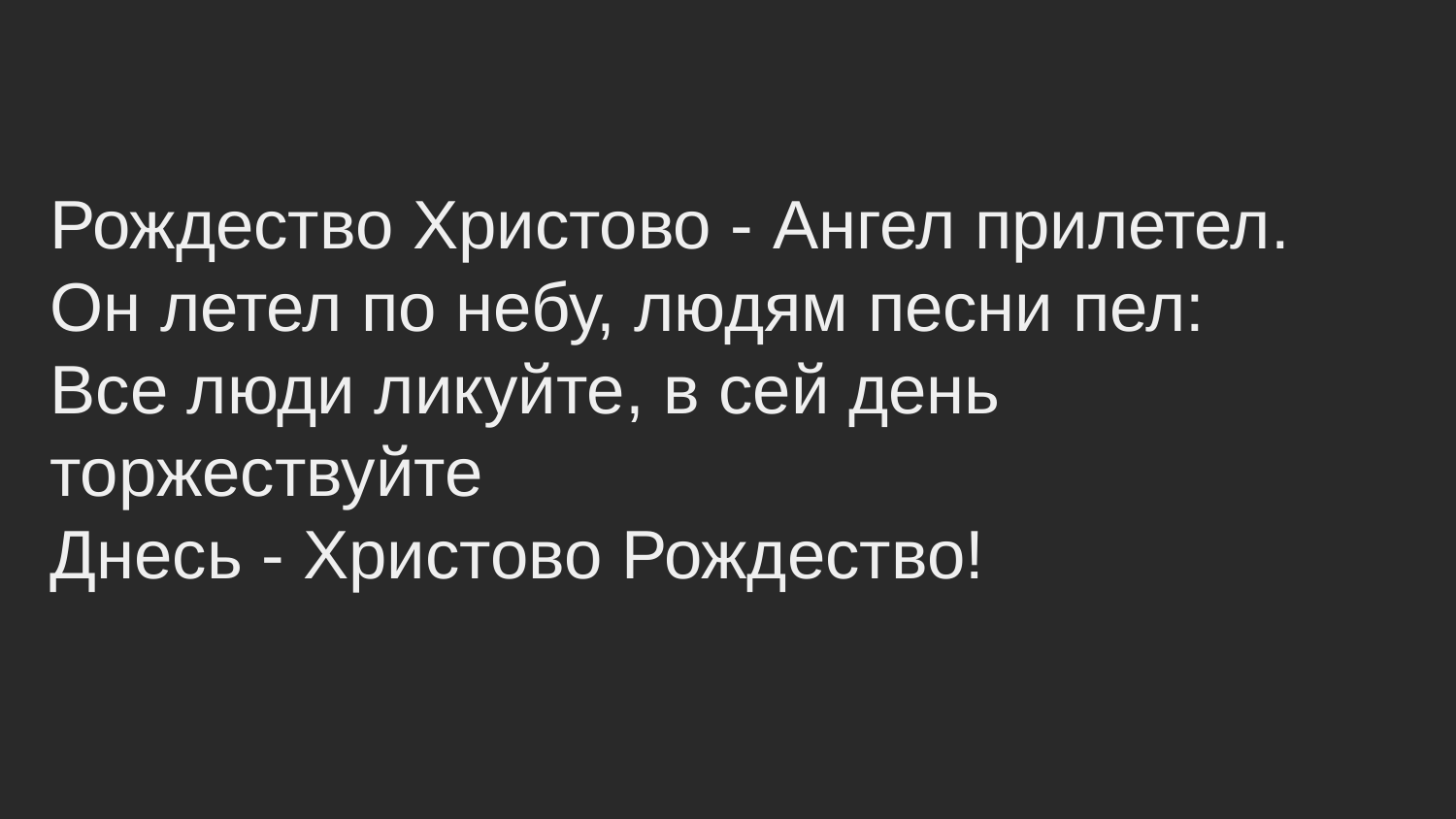

Рождество Христово - Ангел прилетел.
Он летел по небу, людям песни пел:
Все люди ликуйте, в сей день торжествуйте
Днесь - Христово Рождество!